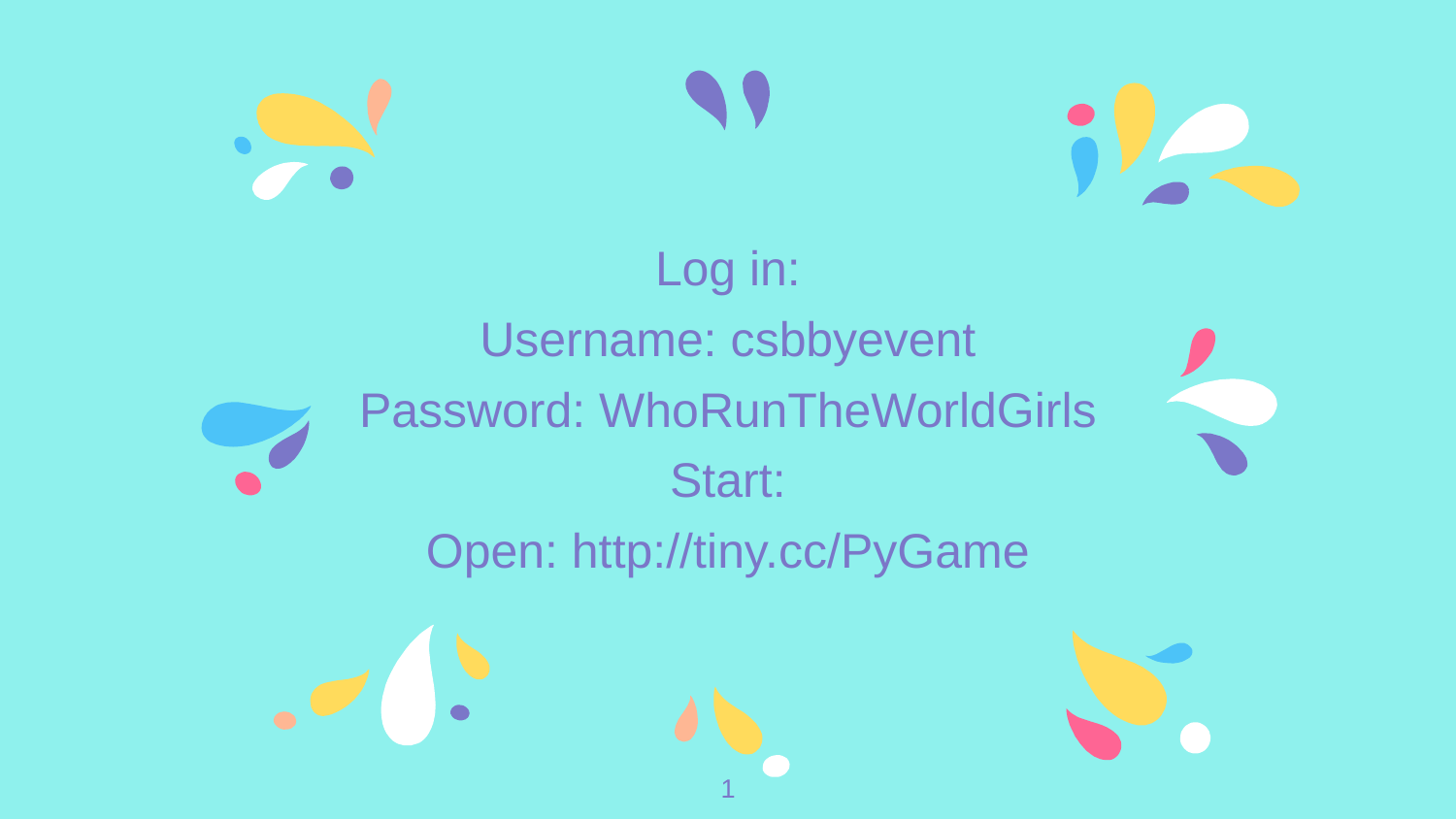

Log in:
Username: csbbyevent
Password: WhoRunTheWorldGirls
Start:
Open: http://tiny.cc/PyGame

1